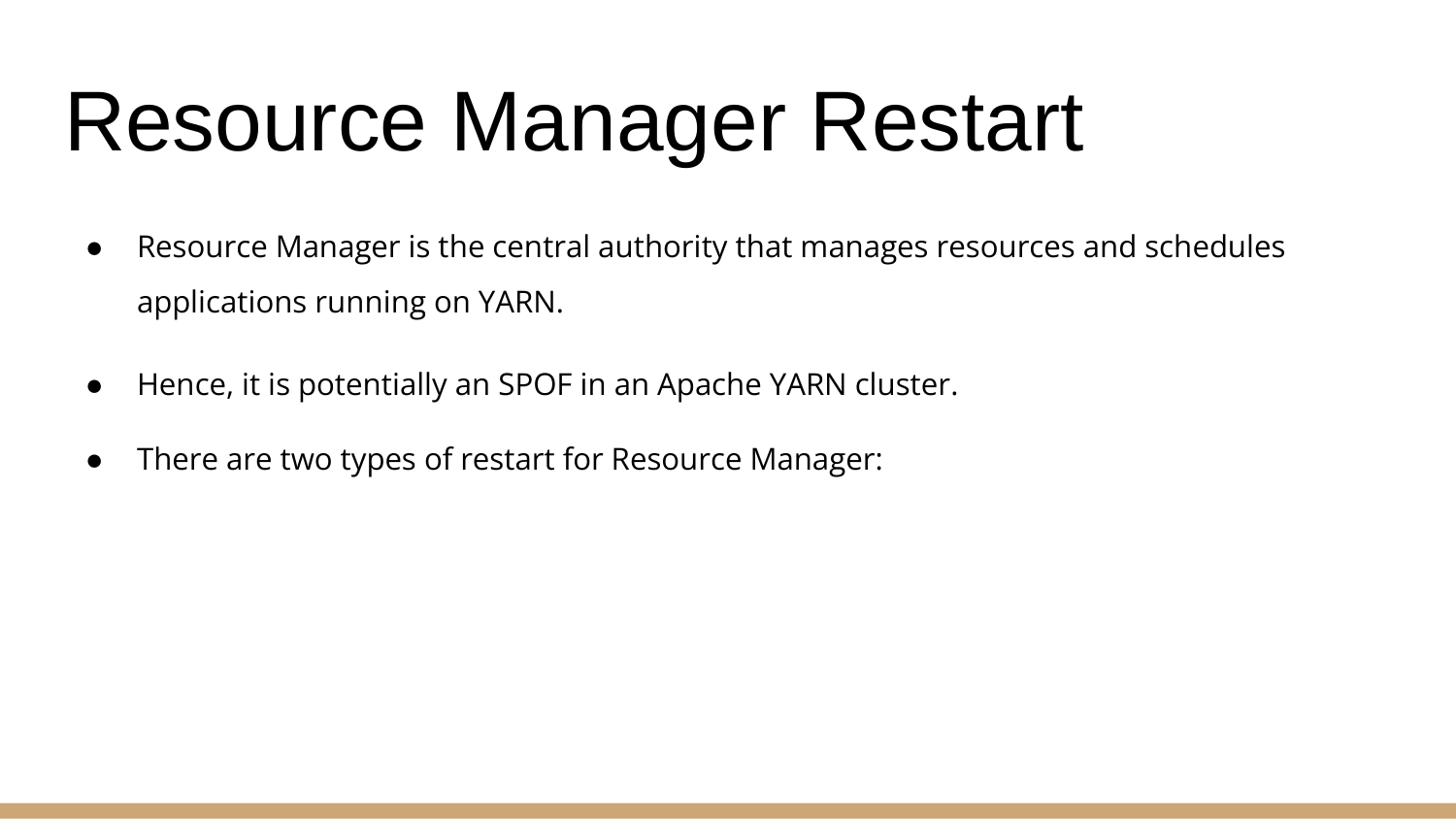

# Resource Manager Restart
Resource Manager is the central authority that manages resources and schedules applications running on YARN.
Hence, it is potentially an SPOF in an Apache YARN cluster.
There are two types of restart for Resource Manager: